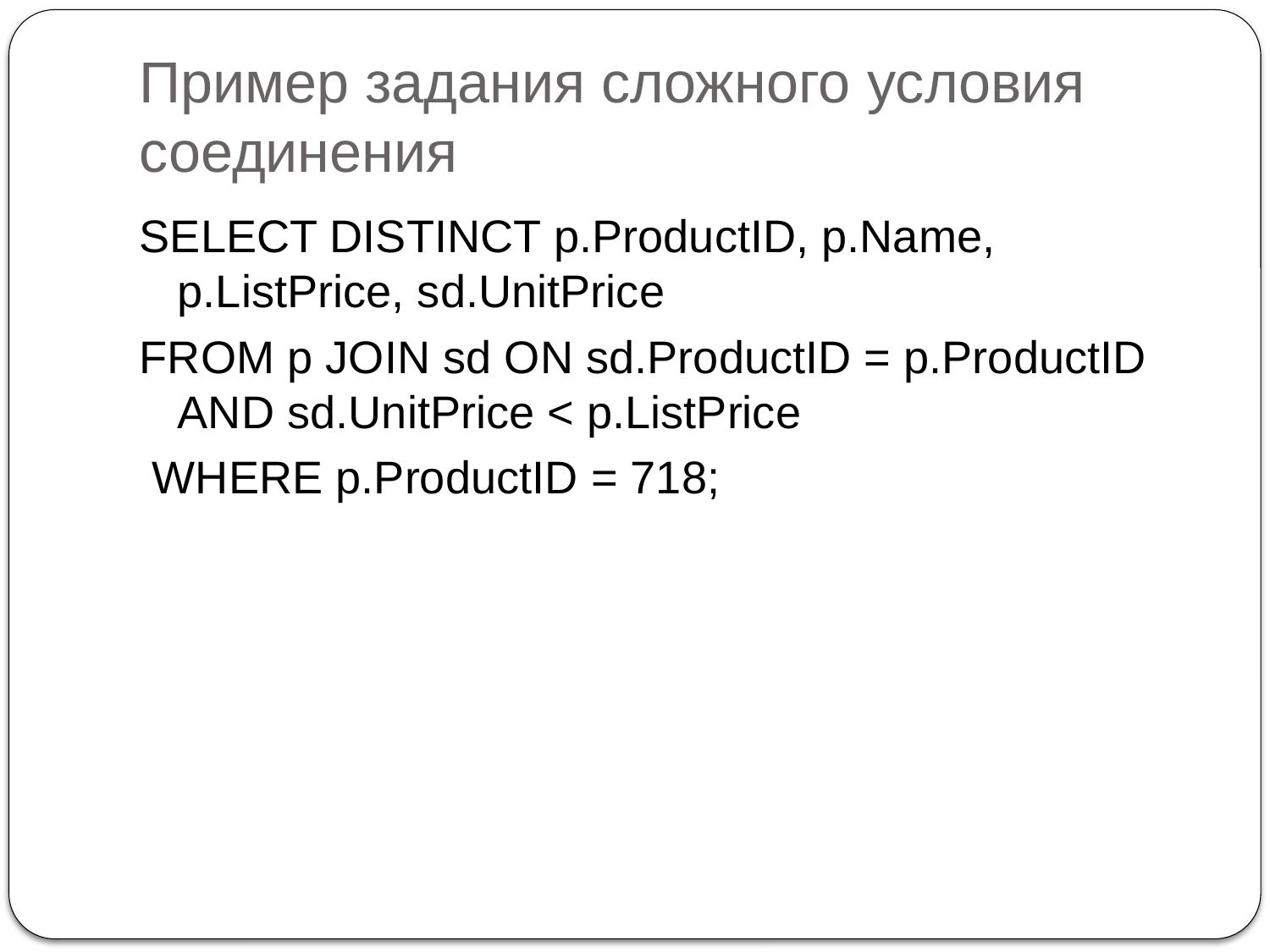

# Пример задания сложного условия соединения
SELECT DISTINCT p.ProductID, p.Name, p.ListPrice, sd.UnitPrice
FROM p JOIN sd ON sd.ProductID = p.ProductID AND sd.UnitPrice < p.ListPrice
 WHERE p.ProductID = 718;